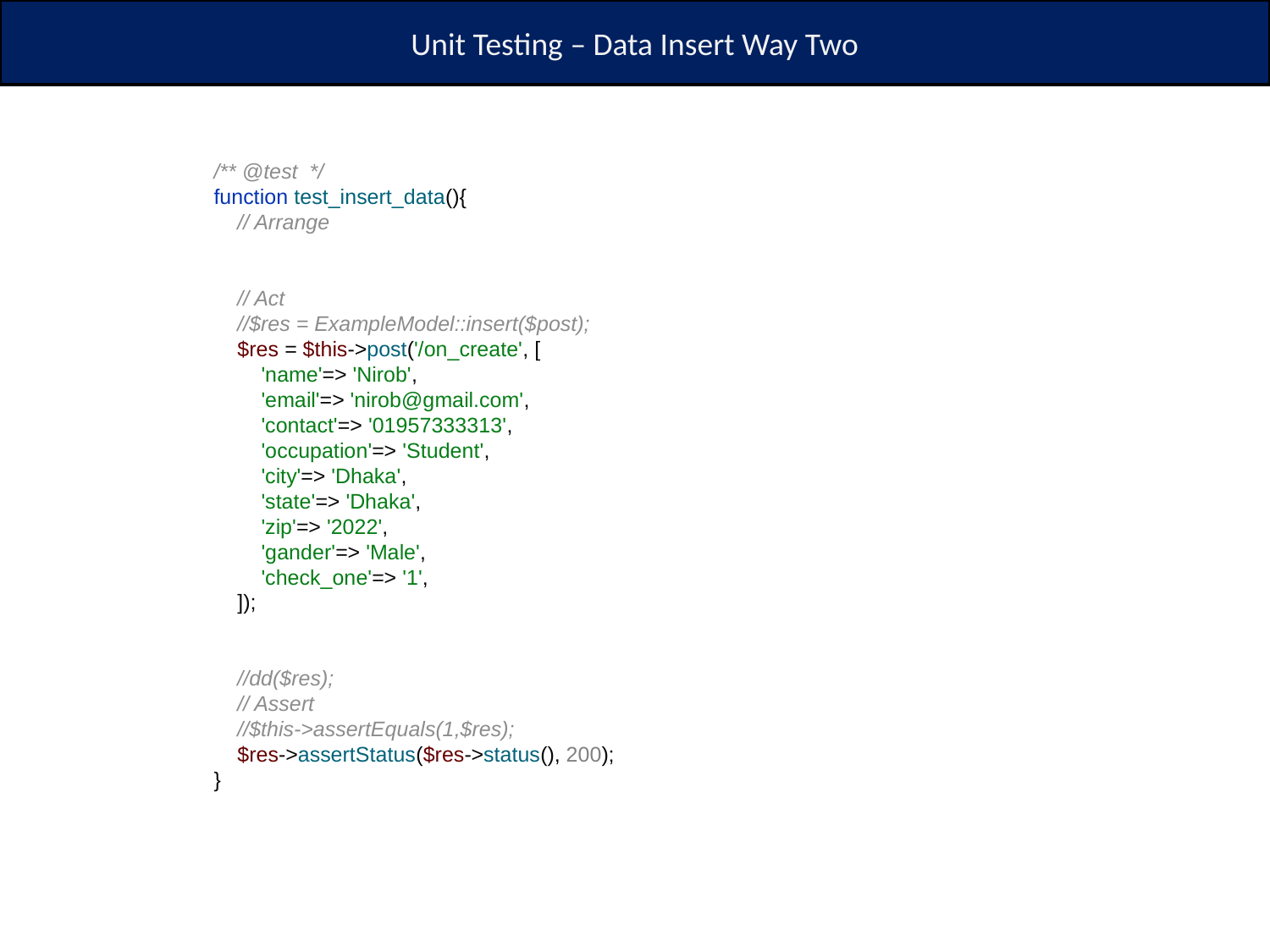

Unit Testing – Data Insert Way Two
/** @test  */
function test_insert_data(){
    // Arrange
    // Act
    //$res = ExampleModel::insert($post);
    $res = $this->post('/on_create', [
        'name'=> 'Nirob',
        'email'=> 'nirob@gmail.com',
        'contact'=> '01957333313',
        'occupation'=> 'Student',
        'city'=> 'Dhaka',
        'state'=> 'Dhaka',
        'zip'=> '2022',
        'gander'=> 'Male',
        'check_one'=> '1',
    ]);
    //dd($res);
    // Assert
    //$this->assertEquals(1,$res);
    $res->assertStatus($res->status(), 200);
}